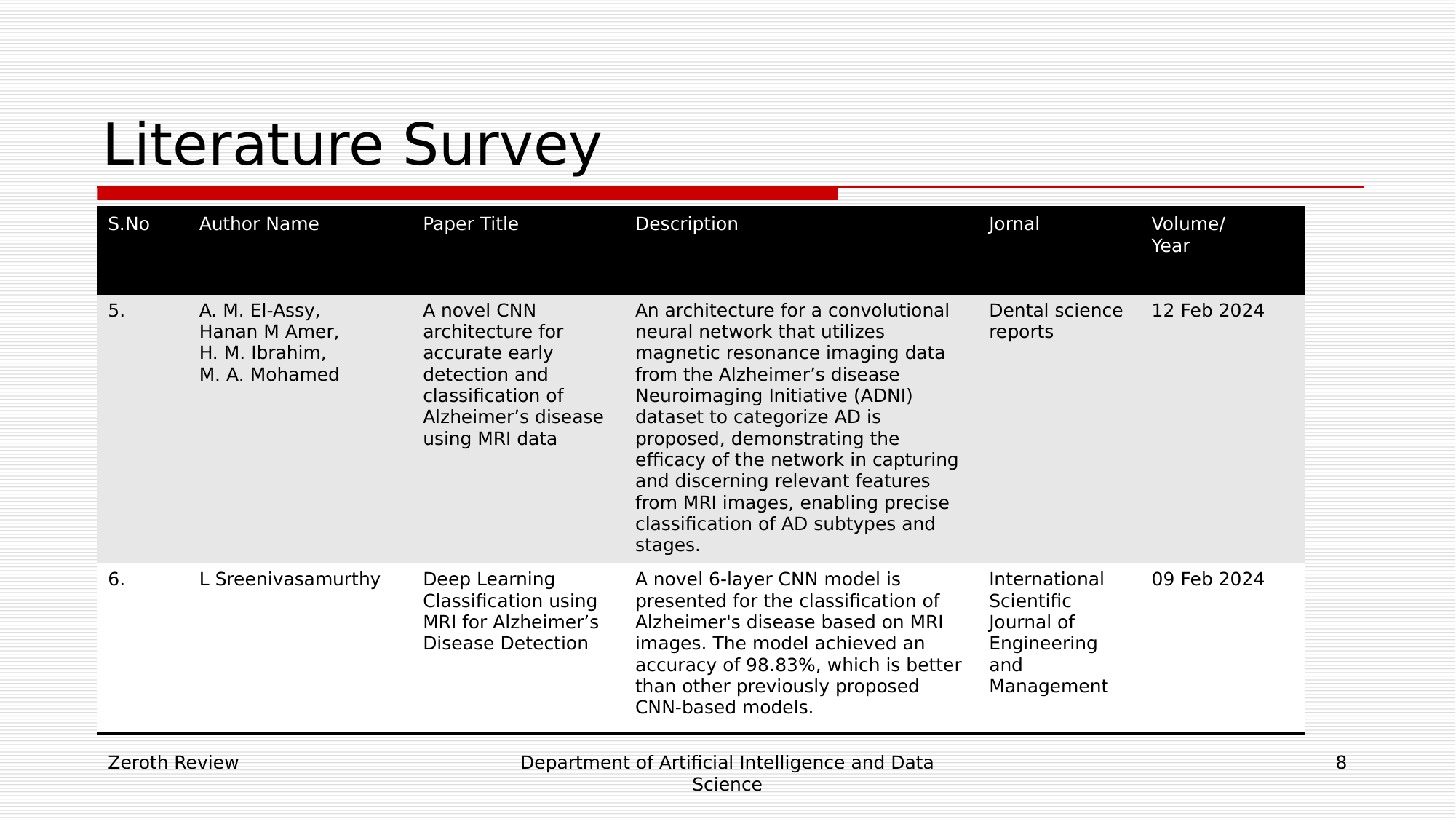

# Literature Survey
| S.No | Author Name | Paper Title | Description | Jornal | Volume/ Year |
| --- | --- | --- | --- | --- | --- |
| 5. | A. M. El-Assy, Hanan M Amer, H. M. Ibrahim, M. A. Mohamed | A novel CNN architecture for accurate early detection and classification of Alzheimer’s disease using MRI data | An architecture for a convolutional neural network that utilizes magnetic resonance imaging data from the Alzheimer’s disease Neuroimaging Initiative (ADNI) dataset to categorize AD is proposed, demonstrating the efficacy of the network in capturing and discerning relevant features from MRI images, enabling precise classification of AD subtypes and stages. | Dental science reports | 12 Feb 2024 |
| 6. | L Sreenivasamurthy | Deep Learning Classification using MRI for Alzheimer’s Disease Detection | A novel 6-layer CNN model is presented for the classification of Alzheimer's disease based on MRI images. The model achieved an accuracy of 98.83%, which is better than other previously proposed CNN-based models. | International Scientific Journal of Engineering and Management | 09 Feb 2024 |
Zeroth Review
Department of Artificial Intelligence and Data Science
8